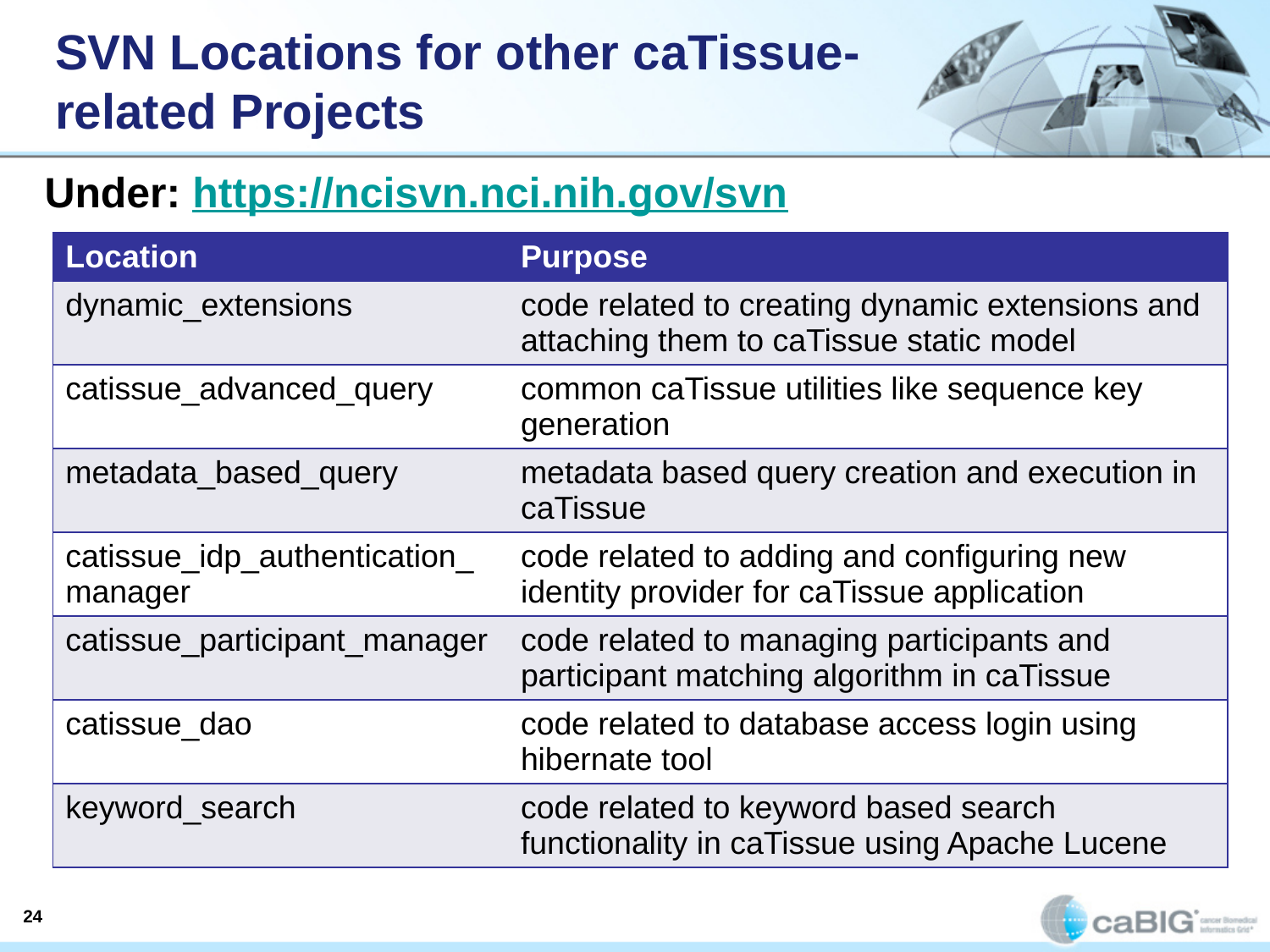

# SVN Locations for other caTissue-related Projects
Under: https://ncisvn.nci.nih.gov/svn
| Location | Purpose |
| --- | --- |
| dynamic\_extensions | code related to creating dynamic extensions and attaching them to caTissue static model |
| catissue\_advanced\_query | common caTissue utilities like sequence key generation |
| metadata\_based\_query | metadata based query creation and execution in caTissue |
| catissue\_idp\_authentication\_manager | code related to adding and configuring new identity provider for caTissue application |
| catissue\_participant\_manager | code related to managing participants and participant matching algorithm in caTissue |
| catissue\_dao | code related to database access login using hibernate tool |
| keyword\_search | code related to keyword based search functionality in caTissue using Apache Lucene |